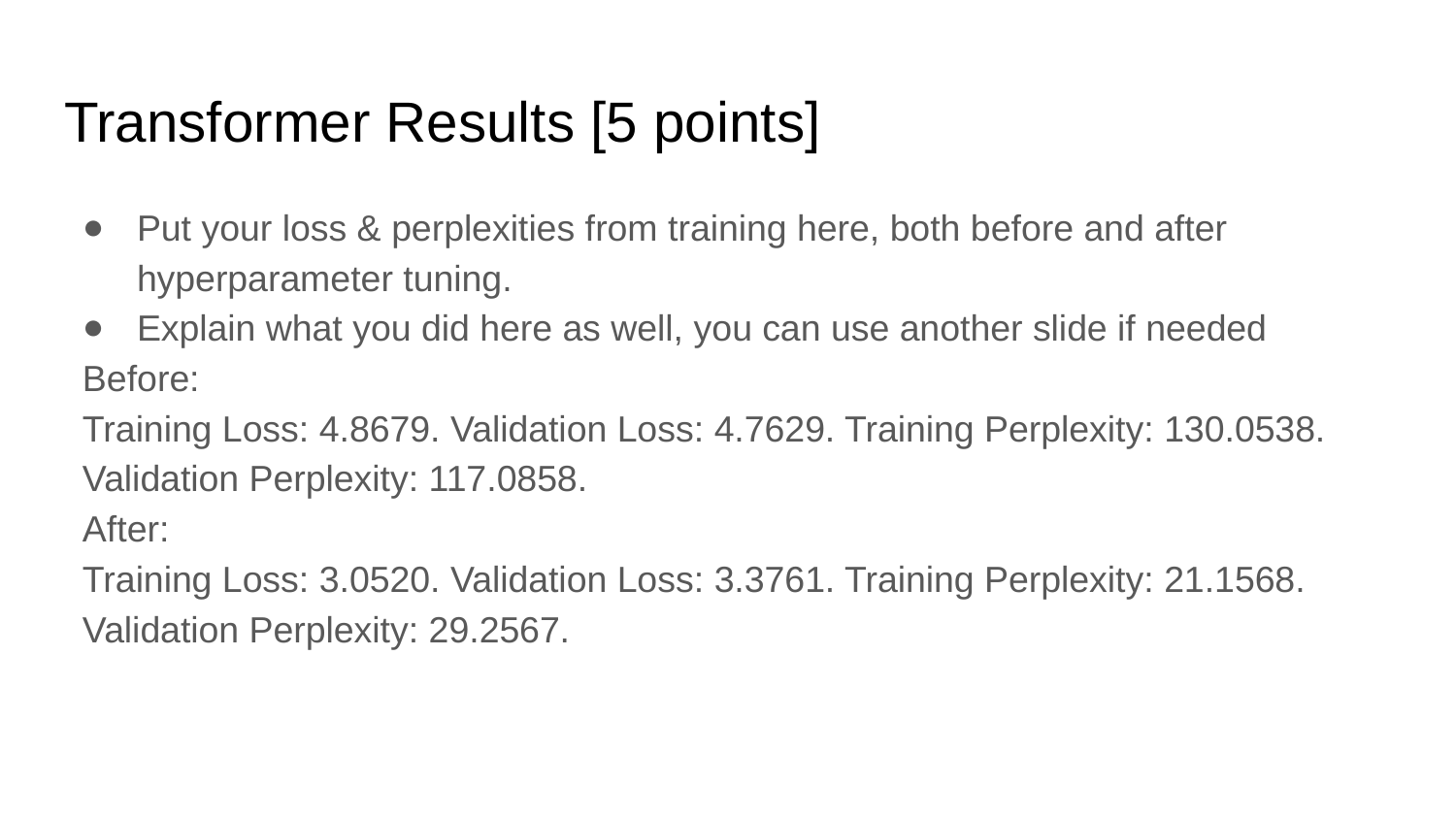

# Transformer Results [5 points]
Put your loss & perplexities from training here, both before and after hyperparameter tuning.
Explain what you did here as well, you can use another slide if needed
Before:
Training Loss: 4.8679. Validation Loss: 4.7629. Training Perplexity: 130.0538. Validation Perplexity: 117.0858.
After:
Training Loss: 3.0520. Validation Loss: 3.3761. Training Perplexity: 21.1568. Validation Perplexity: 29.2567.